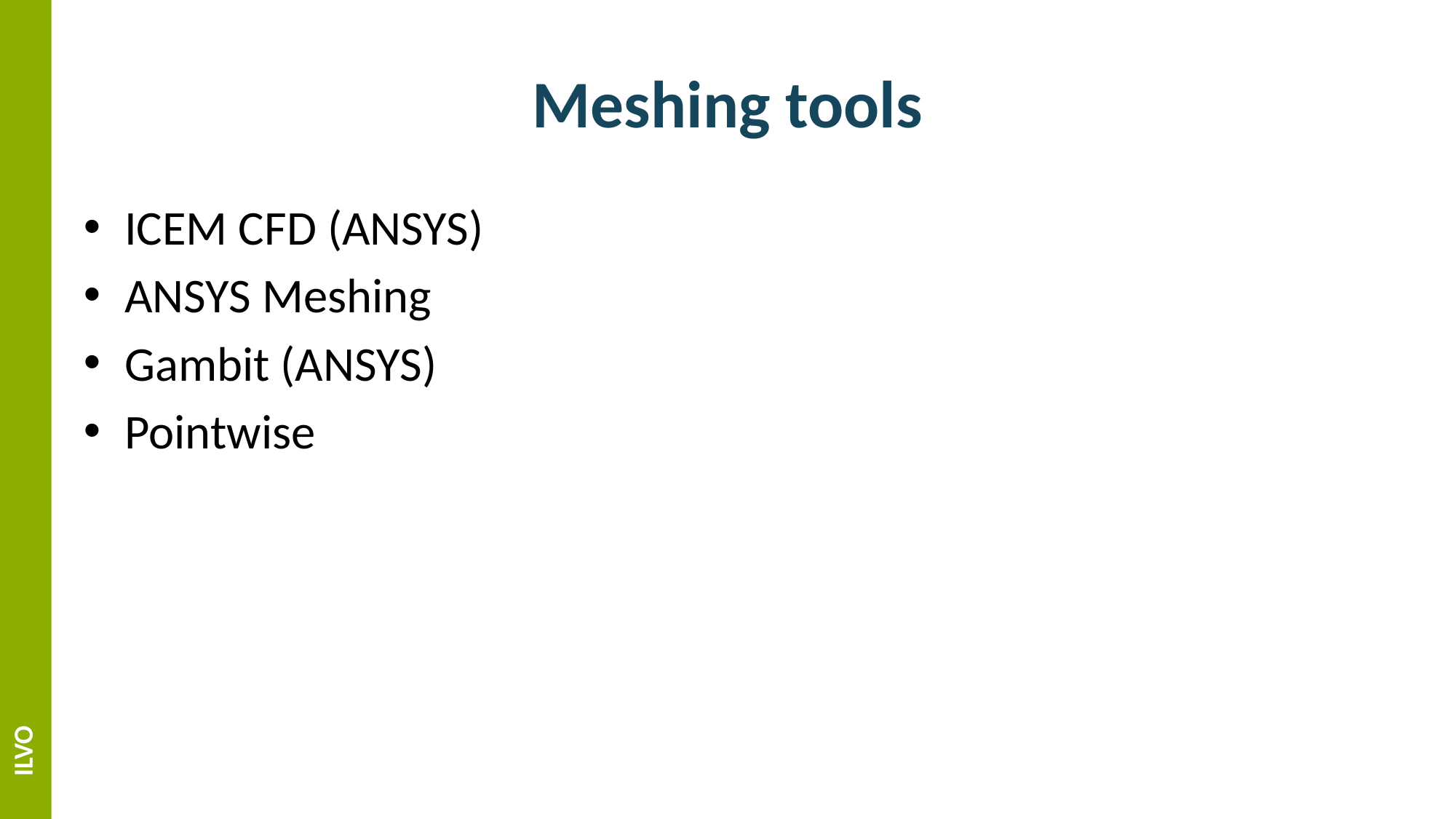

# Meshing tools
ICEM CFD (ANSYS)
ANSYS Meshing
Gambit (ANSYS)
Pointwise